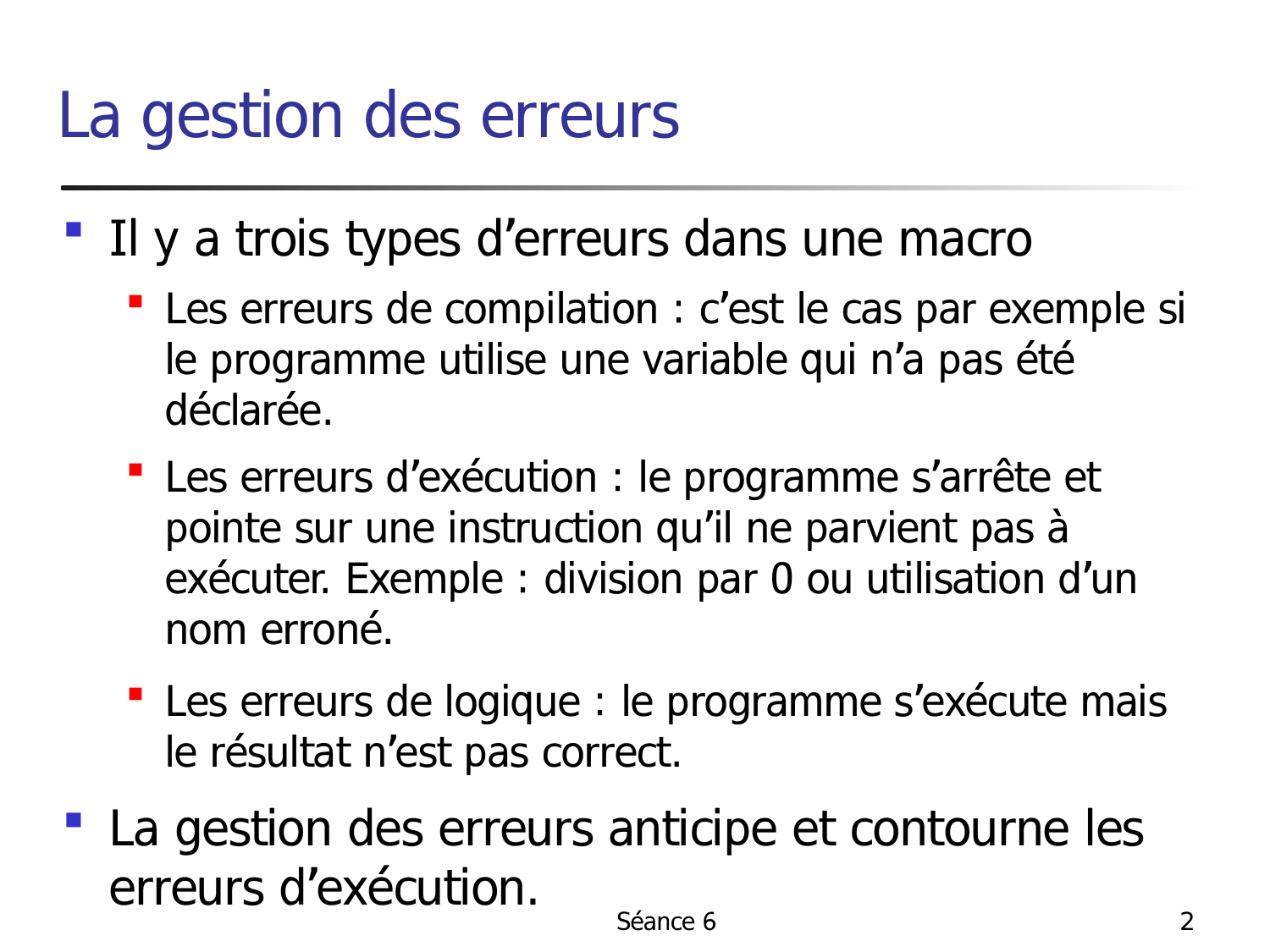

# La gestion des erreurs
Il y a trois types d’erreurs dans une macro
Les erreurs de compilation : c’est le cas par exemple si le programme utilise une variable qui n’a pas été déclarée.
Les erreurs d’exécution : le programme s’arrête et pointe sur une instruction qu’il ne parvient pas à exécuter. Exemple : division par 0 ou utilisation d’un nom erroné.
Les erreurs de logique : le programme s’exécute mais le résultat n’est pas correct.
La gestion des erreurs anticipe et contourne les erreurs d’exécution.
Séance 6
2